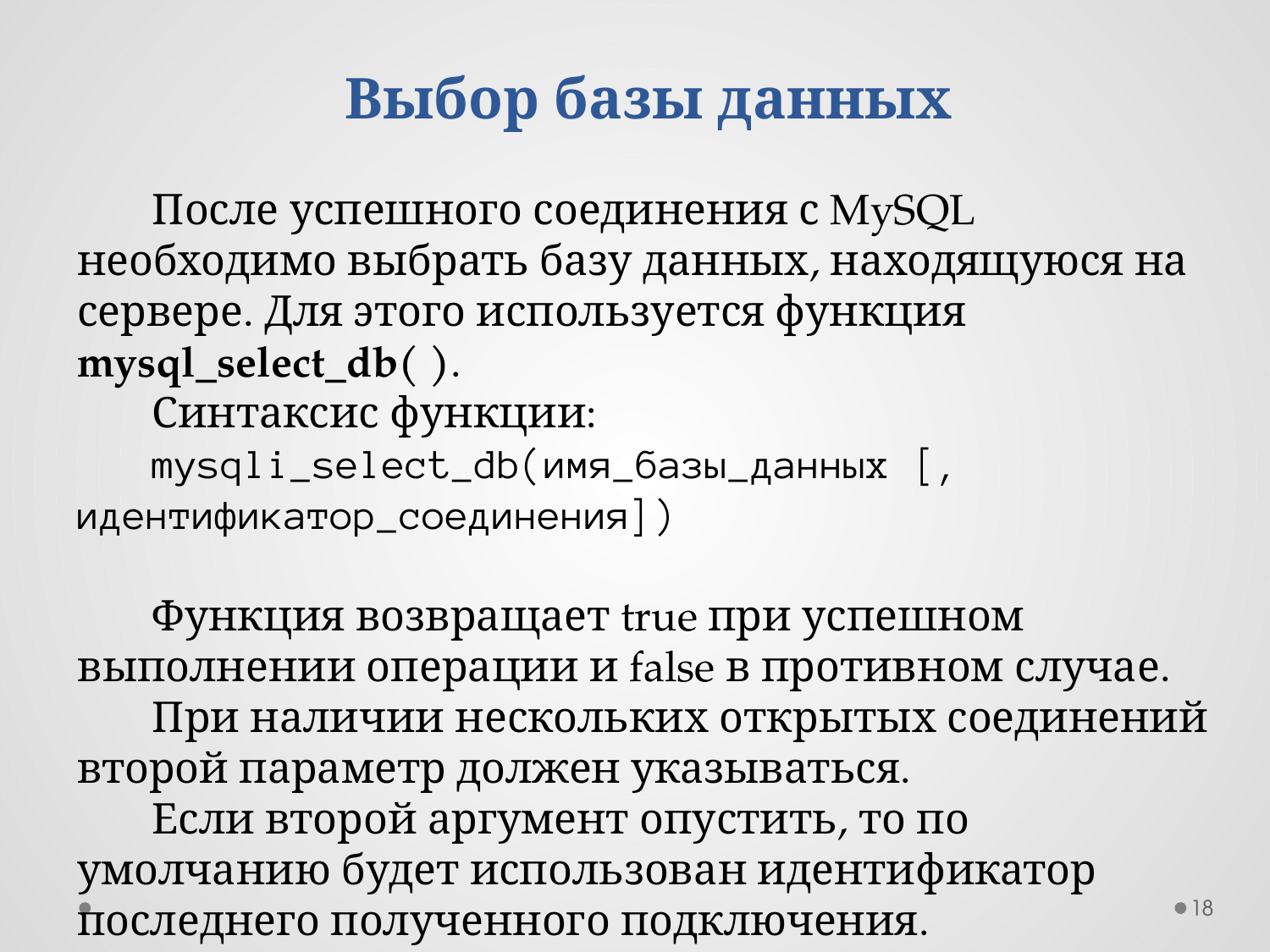

Выбор базы данных
После успешного соединения с MySQL необходимо выбрать базу данных, находящуюся на сервере. Для этого используется функция mysql_select_db( ).
Синтаксис функции:
mysqli_select_db(имя_базы_данных [, идентификатор_соединения])

Функция возвращает true при успешном выполнении операции и false в противном случае.
При наличии нескольких открытых соединений второй параметр должен указываться.
Если второй аргумент опустить, то по умолчанию будет использован идентификатор последнего полученного подключения.
18